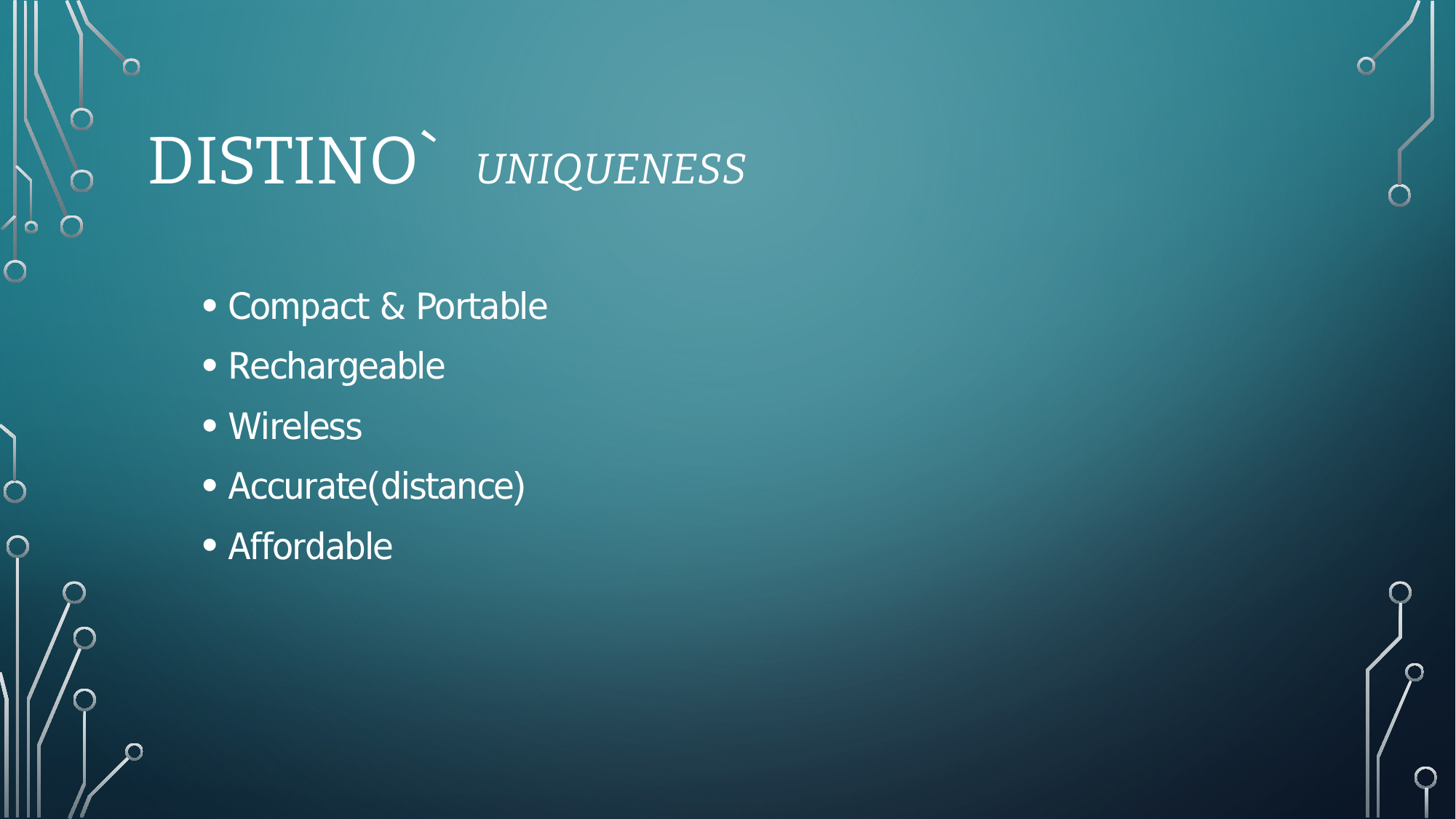

# DISTINO` 	uniqueness
Compact & Portable
Rechargeable
Wireless
Accurate(distance)
Affordable